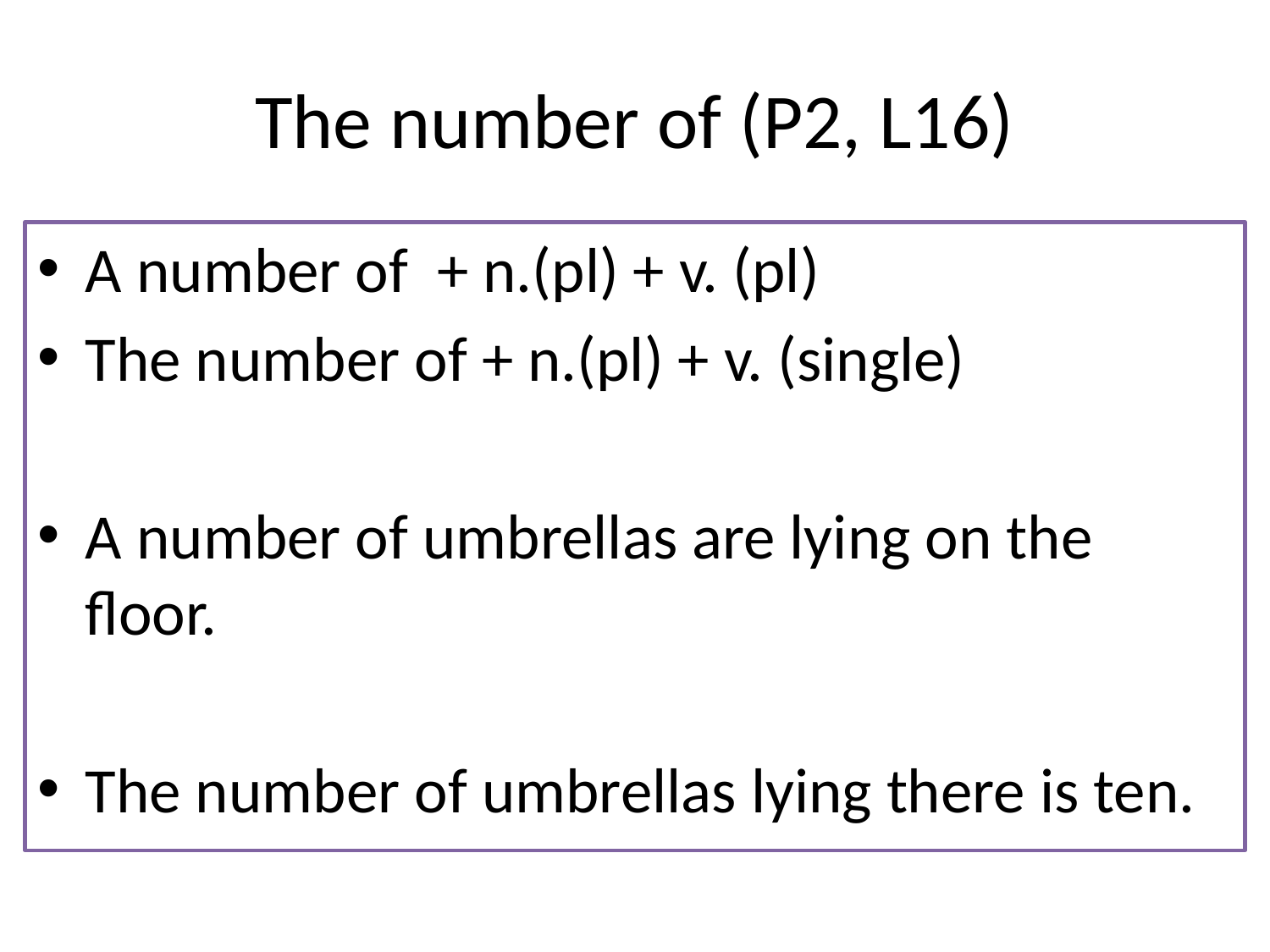

# The number of (P2, L16)
A number of  + n.(pl) + v. (pl)
The number of + n.(pl) + v. (single)

A number of umbrellas are lying on the floor.

The number of umbrellas lying there is ten.